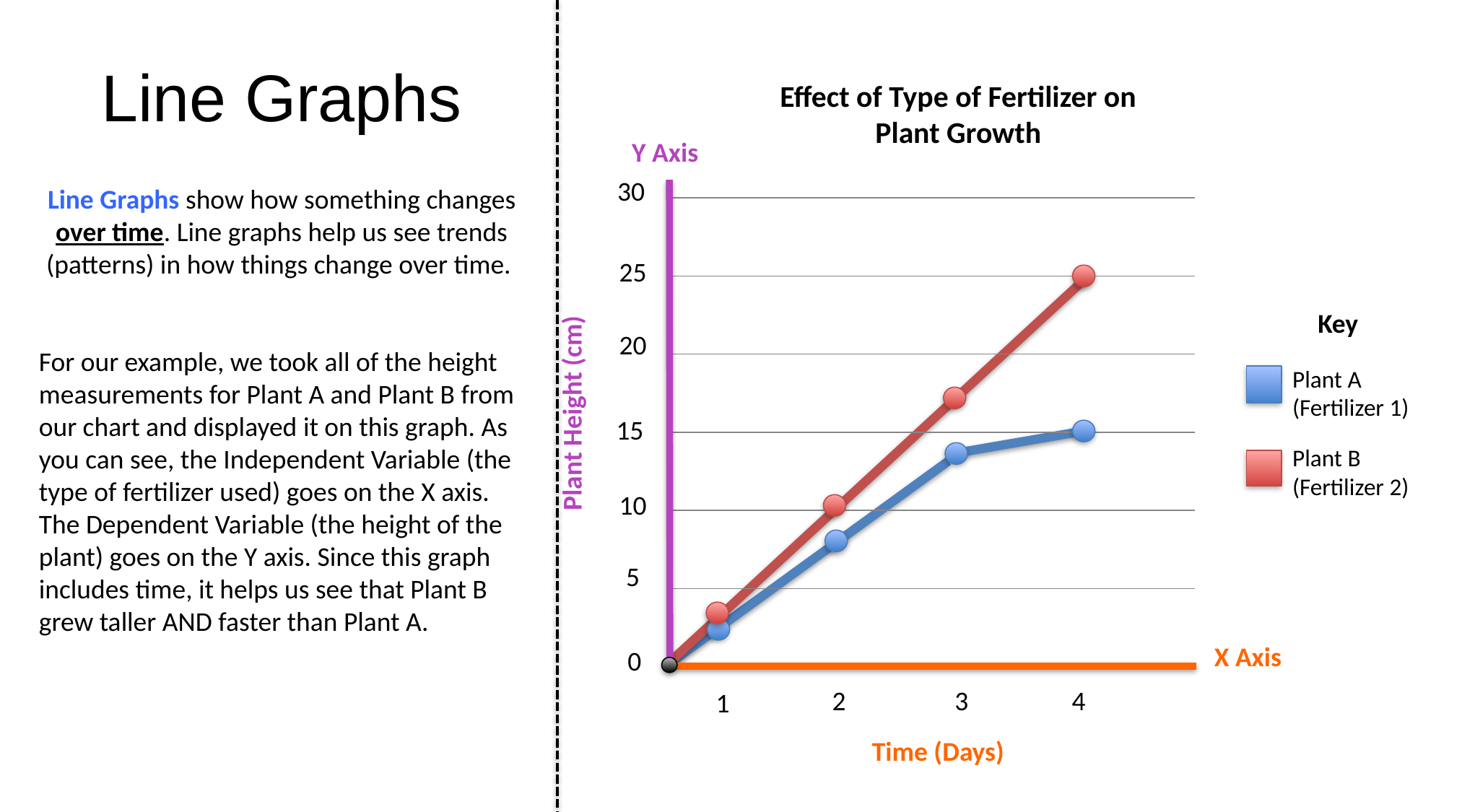

Line Graphs
Effect of Type of Fertilizer on Plant Growth

### Chart

| Category | Series 2 | Column1 |
|---|---|---|
| Fertilizer 1 | None | None |
| Fertilizer 2 | None | None |
Key
Plant A (Fertilizer 1)

Plant B (Fertilizer 2)

Plant Height (cm)
 1
Time (Days)
Y Axis
X Axis
 2
 3
 4
30
25

20

15

10

5

0
Line Graphs show how something changes over time. Line graphs help us see trends (patterns) in how things change over time.

For our example, we took all of the height measurements for Plant A and Plant B from our chart and displayed it on this graph. As you can see, the Independent Variable (the type of fertilizer used) goes on the X axis. The Dependent Variable (the height of the plant) goes on the Y axis. Since this graph includes time, it helps us see that Plant B grew taller AND faster than Plant A.